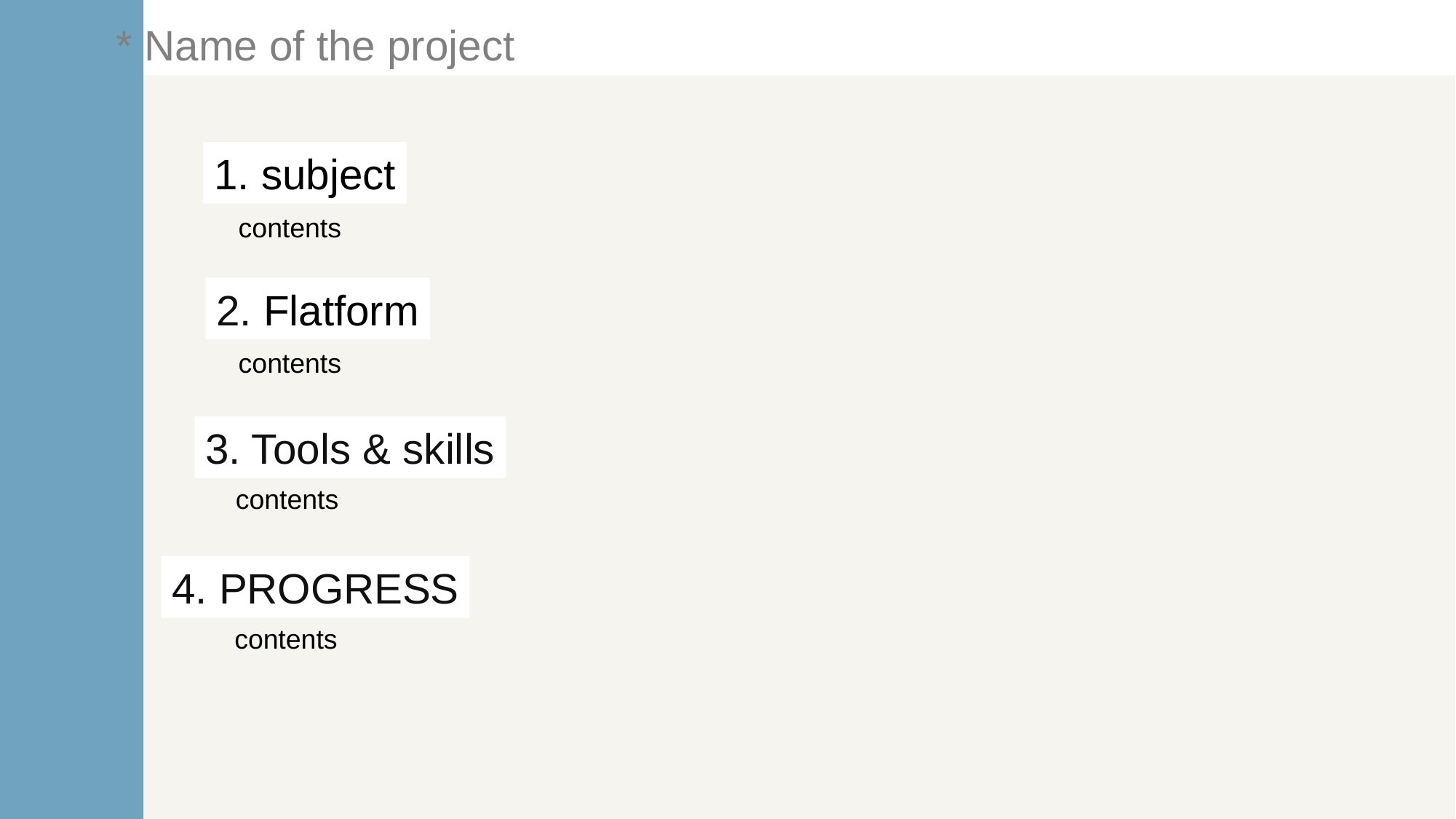

* Name of the project
1. subject
contents
2. Flatform
contents
3. Tools & skills
contents
4. PROGRESS
contents